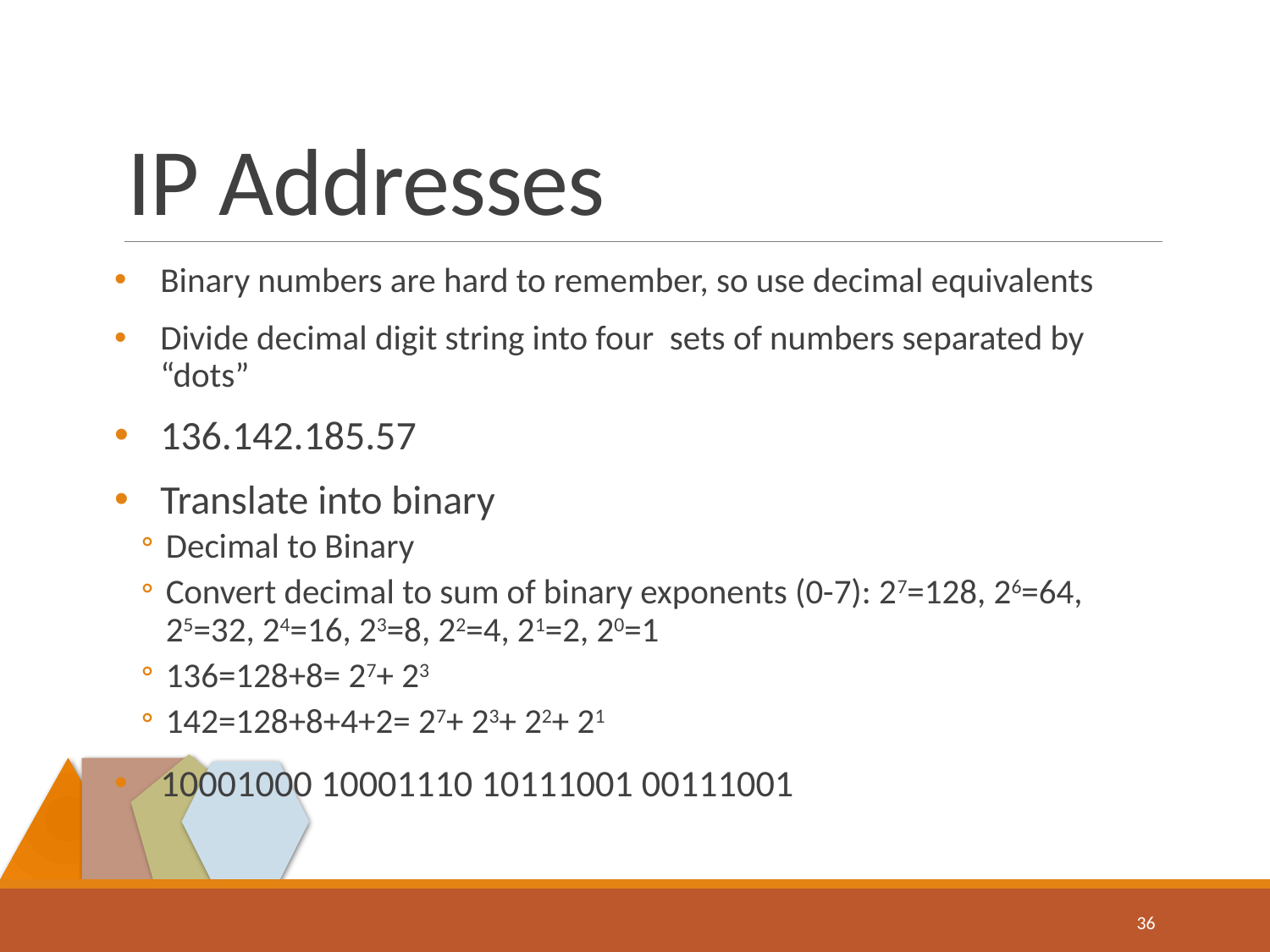

# IP Addresses
Binary numbers are hard to remember, so use decimal equivalents
Divide decimal digit string into four  sets of numbers separated by “dots”
136.142.185.57
Translate into binary
Decimal to Binary
Convert decimal to sum of binary exponents (0-7): 27=128, 26=64, 25=32, 24=16, 23=8, 22=4, 21=2, 20=1
136=128+8= 27+ 23
142=128+8+4+2= 27+ 23+ 22+ 21
10001000 10001110 10111001 00111001
36